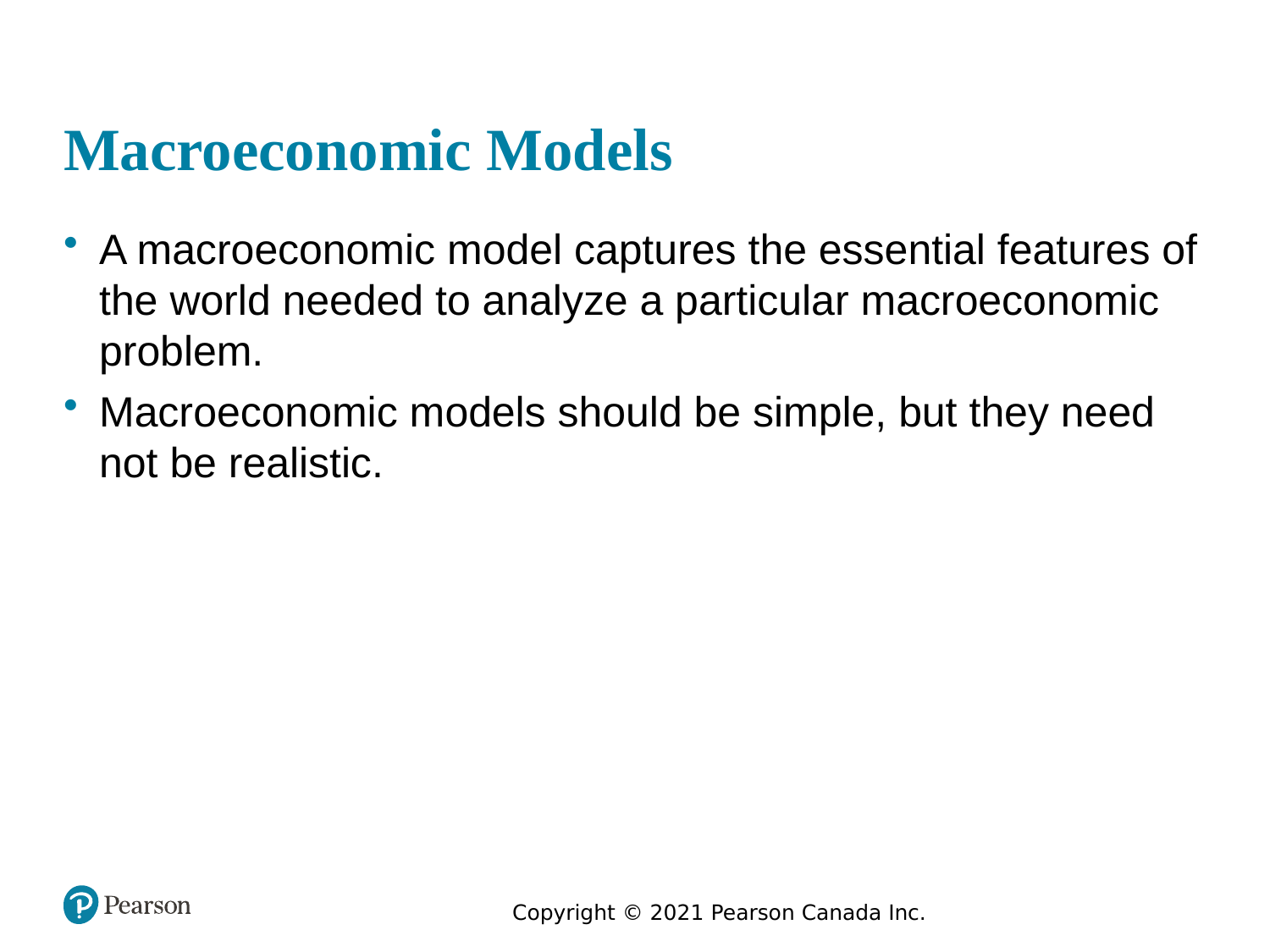

# Macroeconomic Models
A macroeconomic model captures the essential features of the world needed to analyze a particular macroeconomic problem.
Macroeconomic models should be simple, but they need not be realistic.